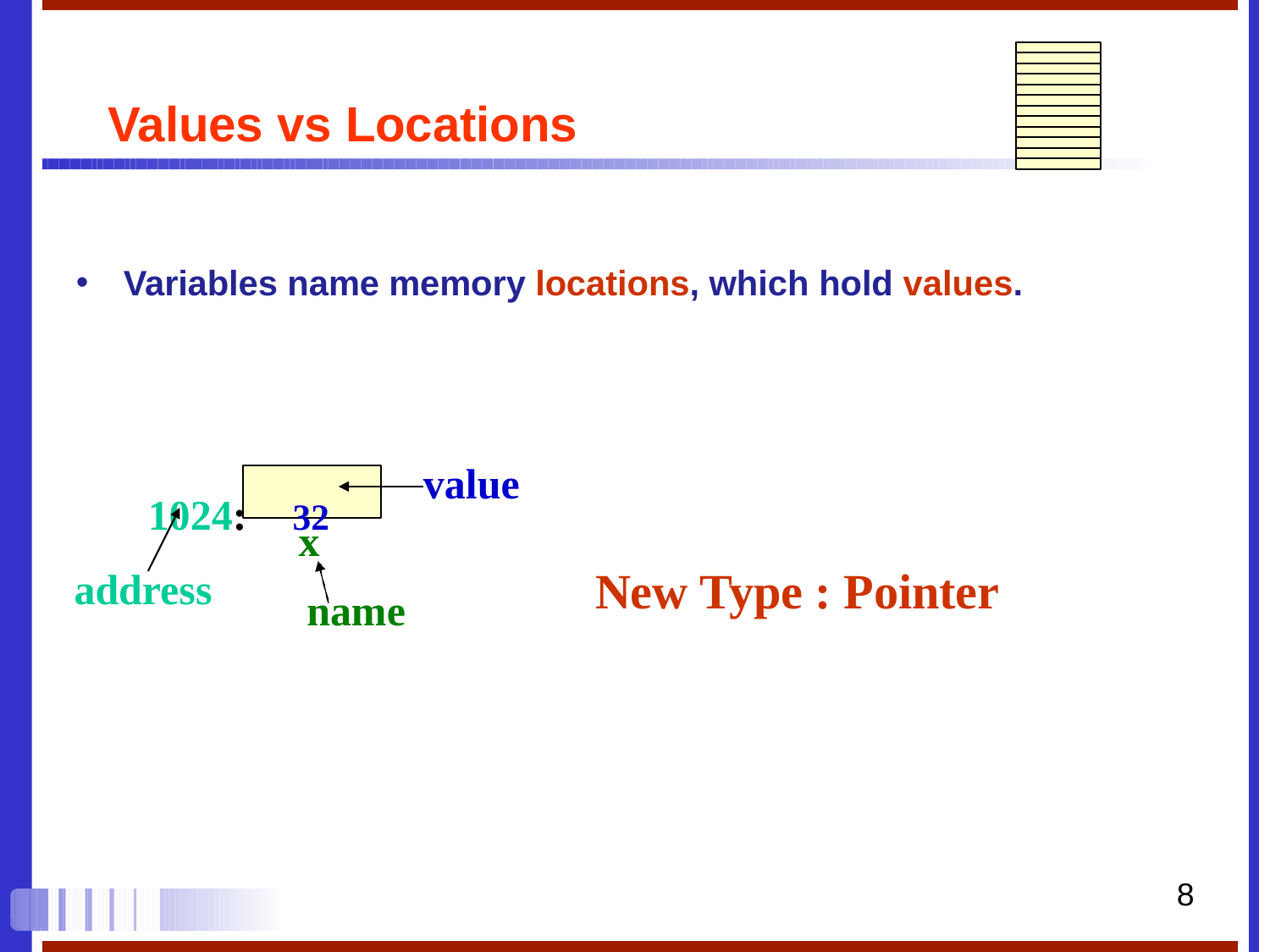

# Values vs Locations

•
Variables name memory locations, which hold values.
value
1024:	32

x
name

New Type : Pointer
address

8